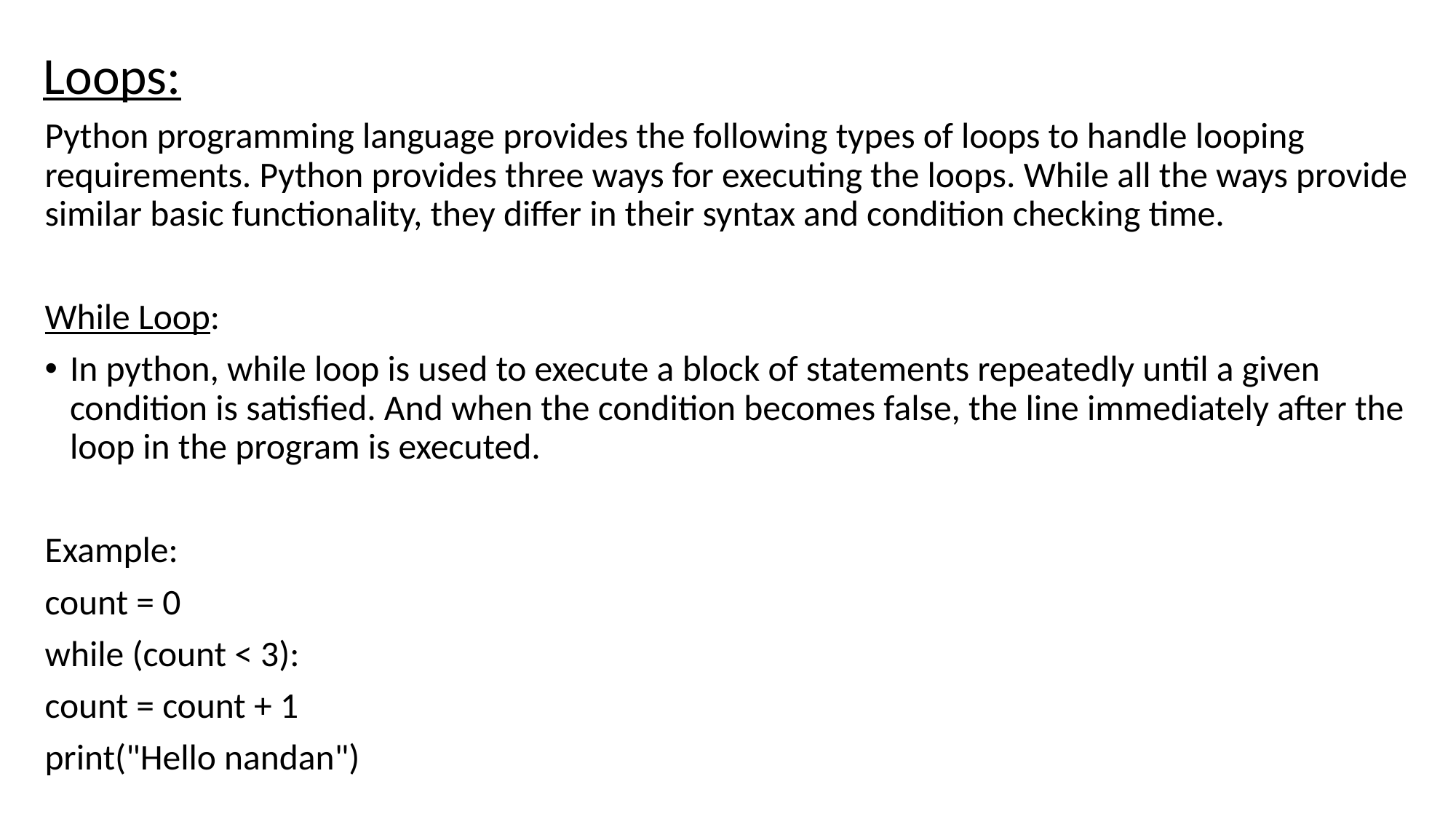

# Loops:
Python programming language provides the following types of loops to handle looping requirements. Python provides three ways for executing the loops. While all the ways provide similar basic functionality, they differ in their syntax and condition checking time.

While Loop:
In python, while loop is used to execute a block of statements repeatedly until a given condition is satisfied. And when the condition becomes false, the line immediately after the loop in the program is executed.

Example:
count = 0
while (count < 3):
count = count + 1
print("Hello nandan")